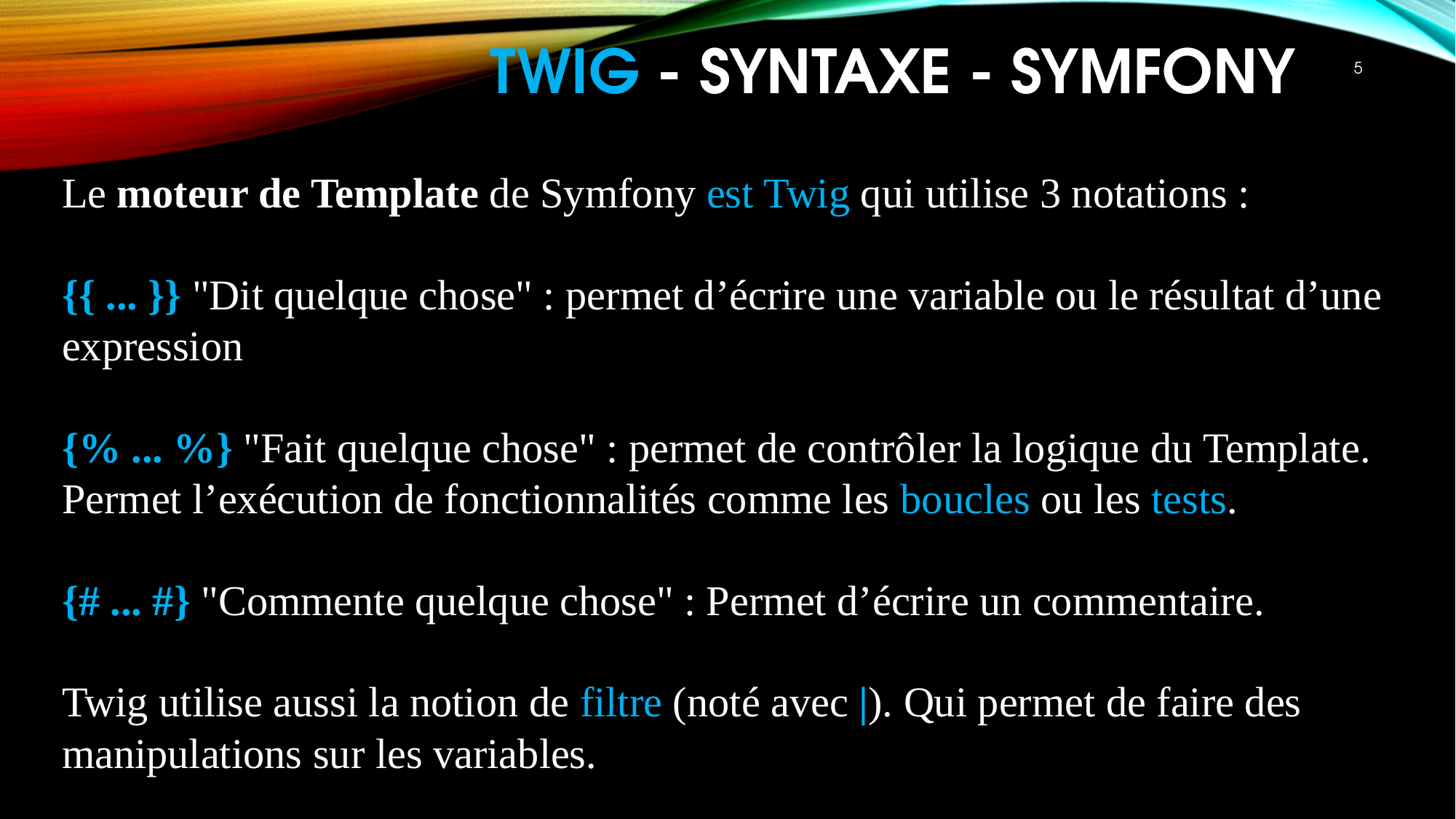

# Twig - Syntaxe - Symfony
5
Le moteur de Template de Symfony est Twig qui utilise 3 notations :

{{ ... }} "Dit quelque chose" : permet d’écrire une variable ou le résultat d’une expression

{% ... %} "Fait quelque chose" : permet de contrôler la logique du Template.
Permet l’exécution de fonctionnalités comme les boucles ou les tests.

{# ... #} "Commente quelque chose" : Permet d’écrire un commentaire.

Twig utilise aussi la notion de filtre (noté avec |). Qui permet de faire des manipulations sur les variables.